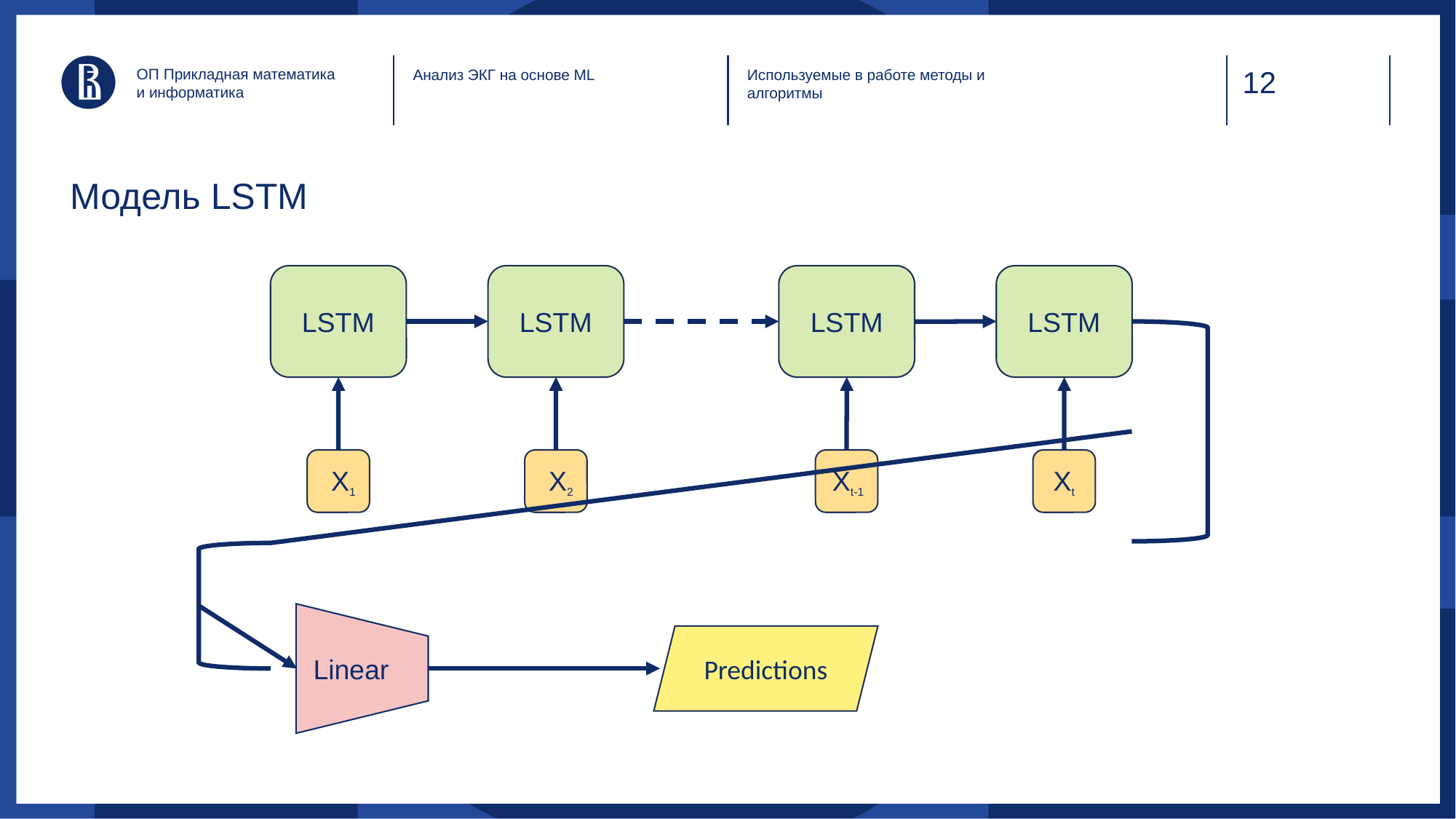

ОП Прикладная математика
и информатика

Анализ ЭКГ на основе ML

Используемые в работе методы и алгоритмы
# Модель LSTM
LSTM
LSTM
LSTM
LSTM

X1
X2
Xt-1
Xt

Linear

Predictions